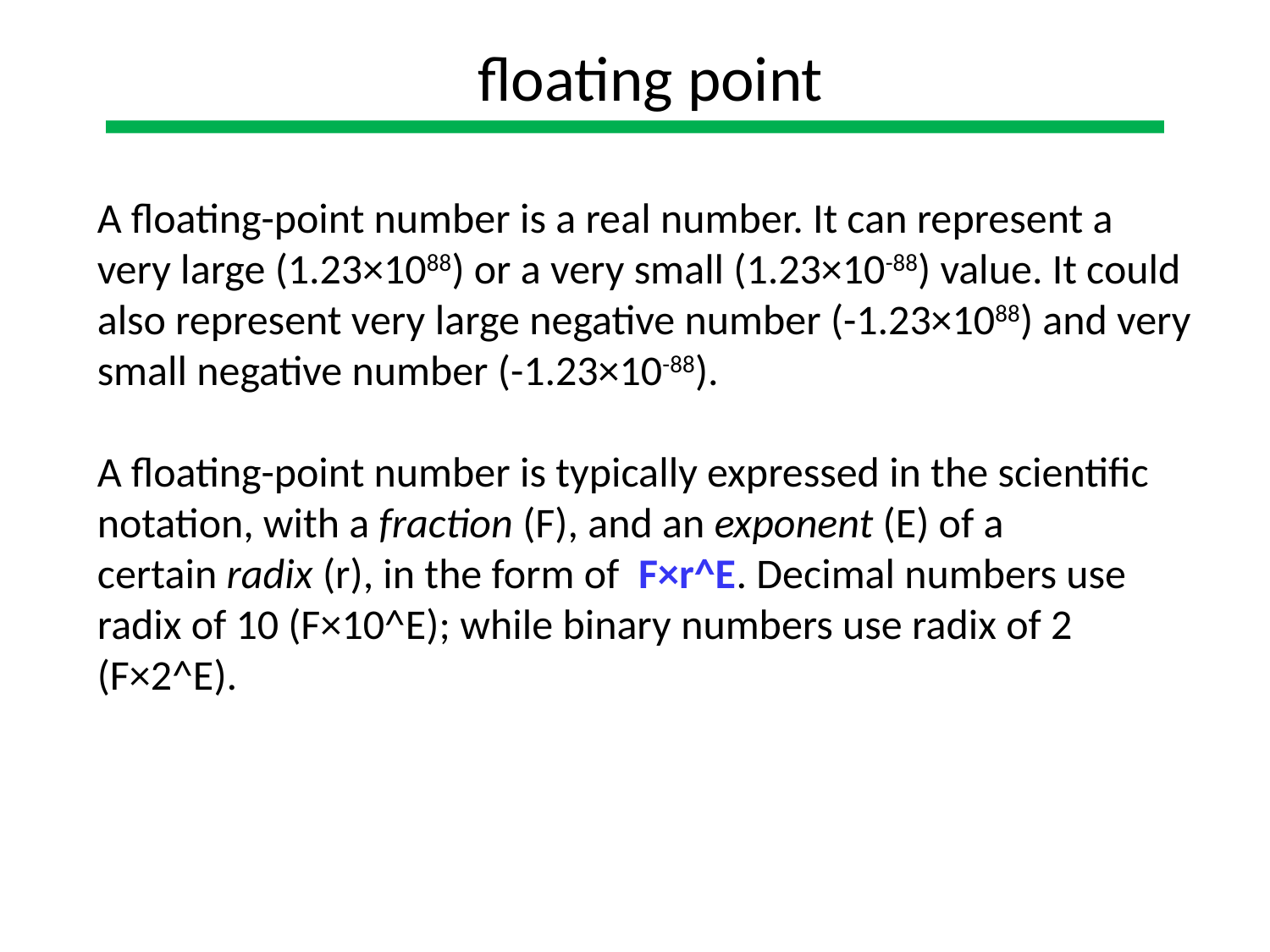

floating point

A floating-point number is a real number. It can represent a very large (1.23×1088) or a very small (1.23×10-88) value. It could also represent very large negative number (-1.23×1088) and very small negative number (-1.23×10-88).

A floating-point number is typically expressed in the scientific notation, with a fraction (F), and an exponent (E) of a certain radix (r), in the form of  F×r^E. Decimal numbers use radix of 10 (F×10^E); while binary numbers use radix of 2 (F×2^E).